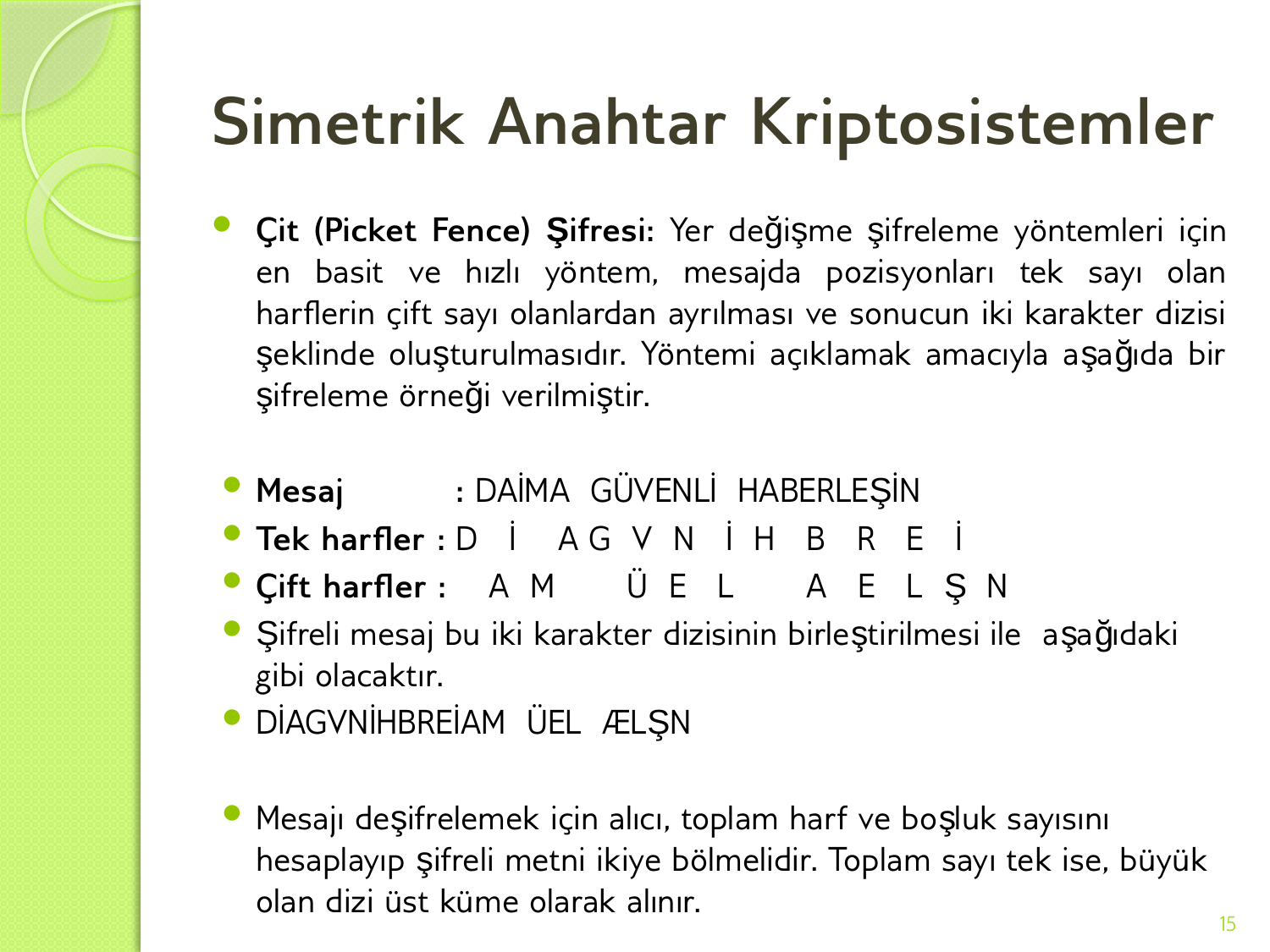

# Simetrik Anahtar Kriptosistemler
Çit (Picket Fence) Şifresi: Yer değişme şifreleme yöntemleri için en basit ve hızlı yöntem, mesajda pozisyonları tek sayı olan harflerin çift sayı olanlardan ayrılması ve sonucun iki karakter dizisi şeklinde oluşturulmasıdır. Yöntemi açıklamak amacıyla aşağıda bir şifreleme örneği verilmiştir.

Mesaj          : DAİMA  GÜVENLİ  HABERLEŞİN
Tek harfler : D   İ    A G  V  N   İ  H   B   R   E   İ
Çift harfler :    A  M       Ü  E   L       A   E   L  Ş  N
Şifreli mesaj bu iki karakter dizisinin birleştirilmesi ile  aşağıdaki gibi olacaktır.
DİAGVNİHBREİAM  ÜEL  AELŞN

Mesajı deşifrelemek için alıcı, toplam harf ve boşluk sayısını hesaplayıp şifreli metni ikiye bölmelidir. Toplam sayı tek ise, büyük olan dizi üst küme olarak alınır.
15